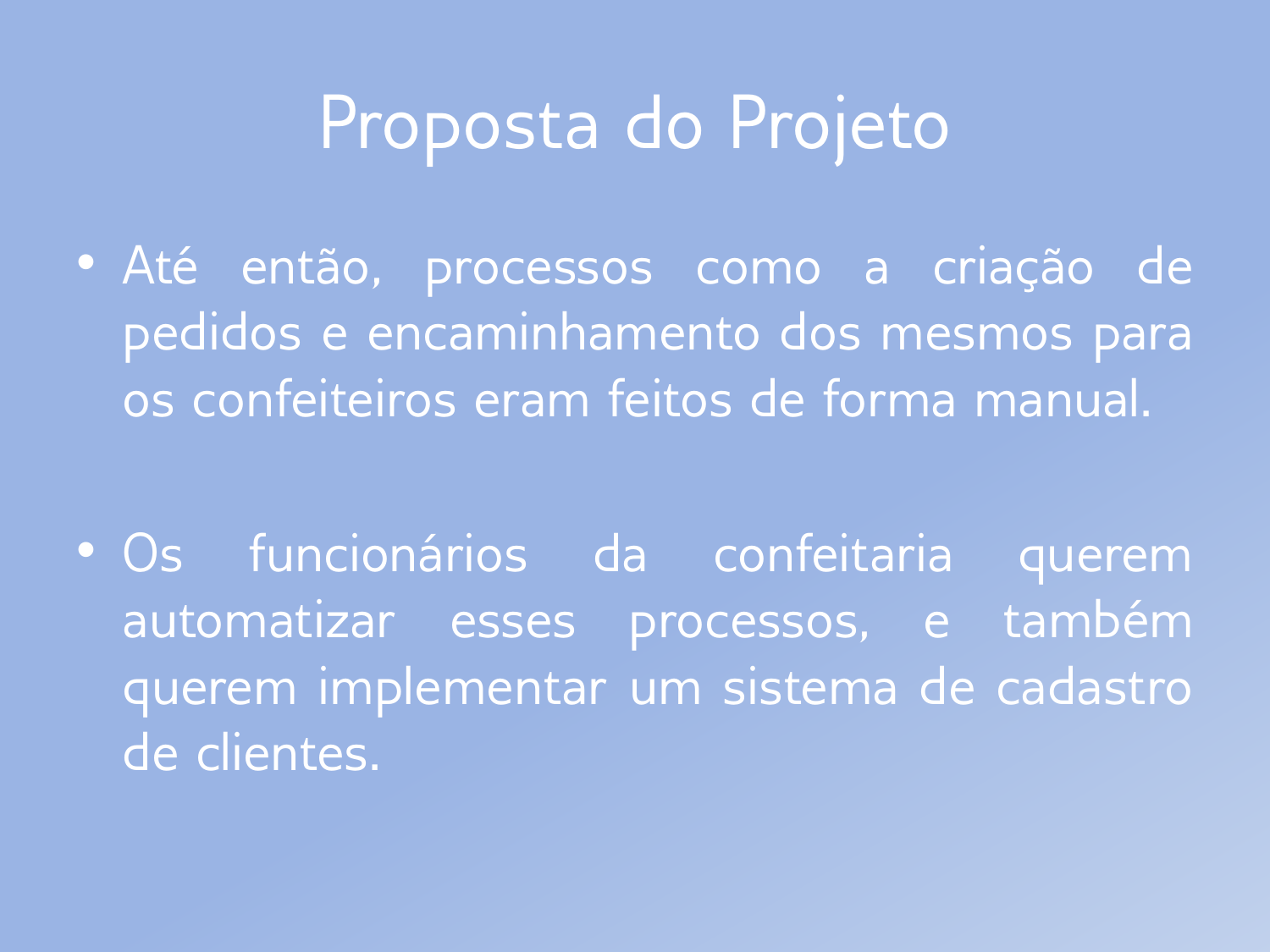

# Proposta do Projeto
Até então, processos como a criação de pedidos e encaminhamento dos mesmos para os confeiteiros eram feitos de forma manual.

Os funcionários da confeitaria querem automatizar esses processos, e também querem implementar um sistema de cadastro de clientes.